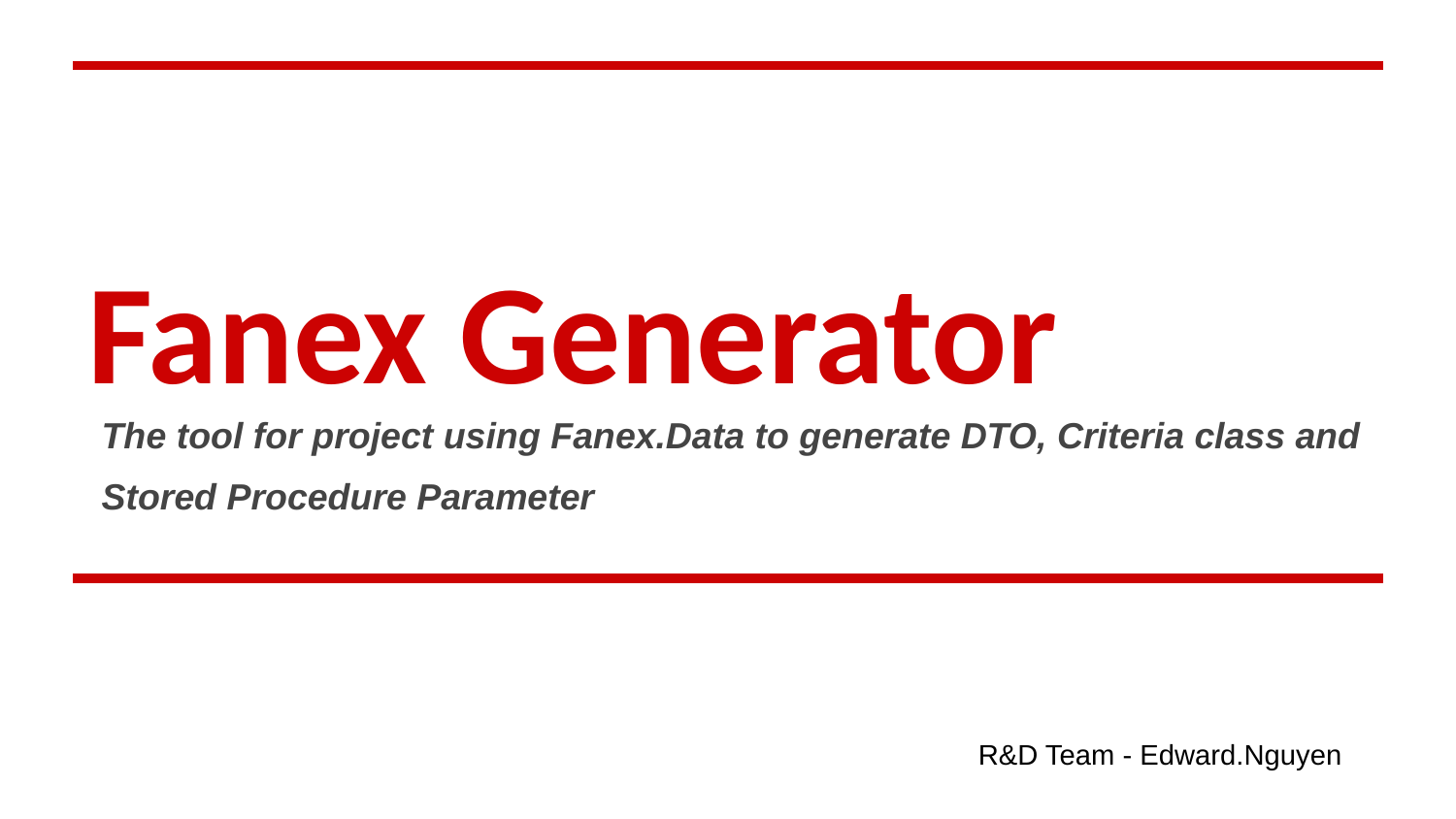

# Fanex Generator
The tool for project using Fanex.Data to generate DTO, Criteria class and Stored Procedure Parameter
R&D Team - Edward.Nguyen